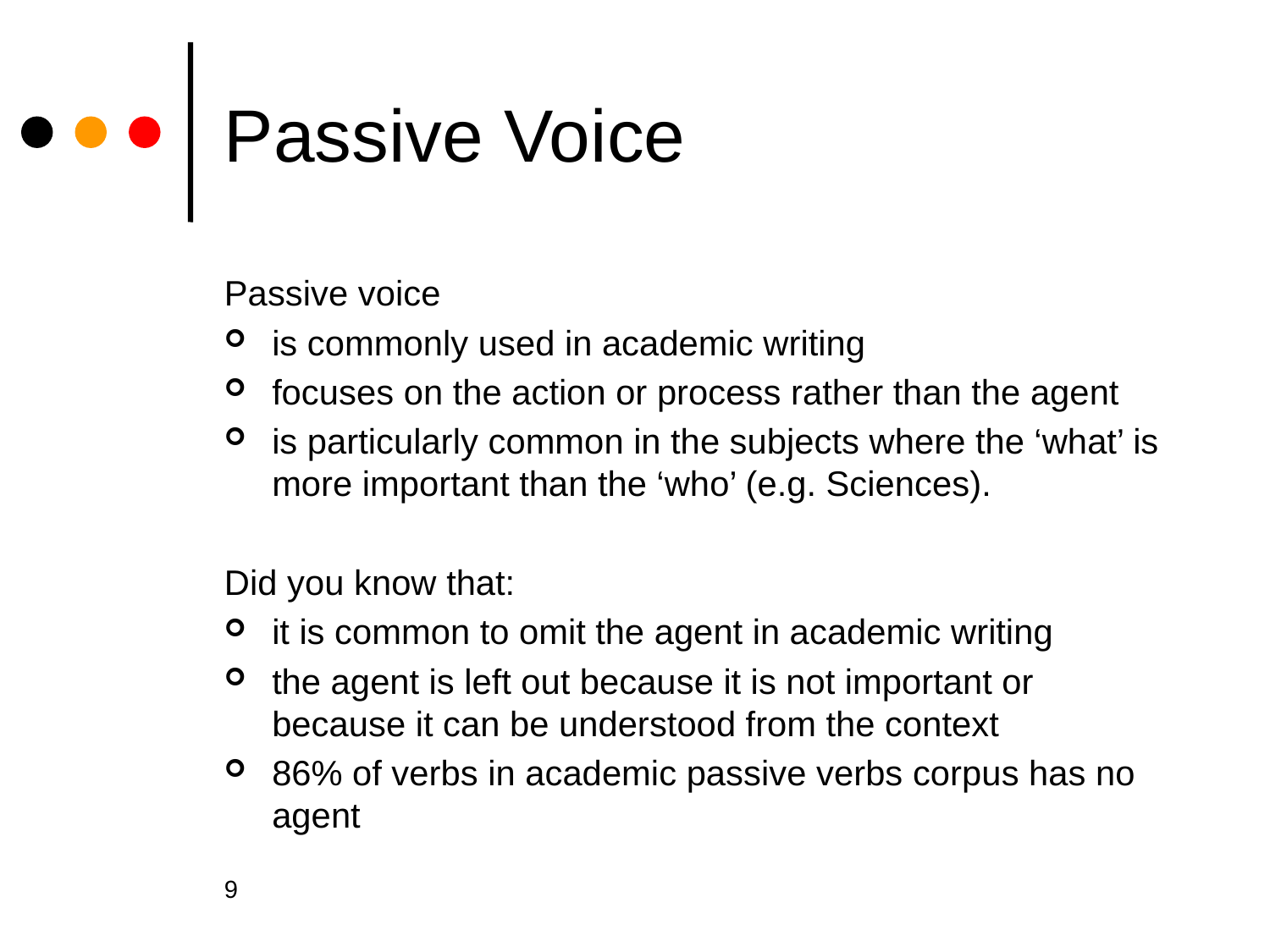

# Passive Voice
Passive voice
is commonly used in academic writing
focuses on the action or process rather than the agent
is particularly common in the subjects where the ‘what’ is more important than the ‘who’ (e.g. Sciences).

Did you know that:
it is common to omit the agent in academic writing
the agent is left out because it is not important or because it can be understood from the context
86% of verbs in academic passive verbs corpus has no agent

9